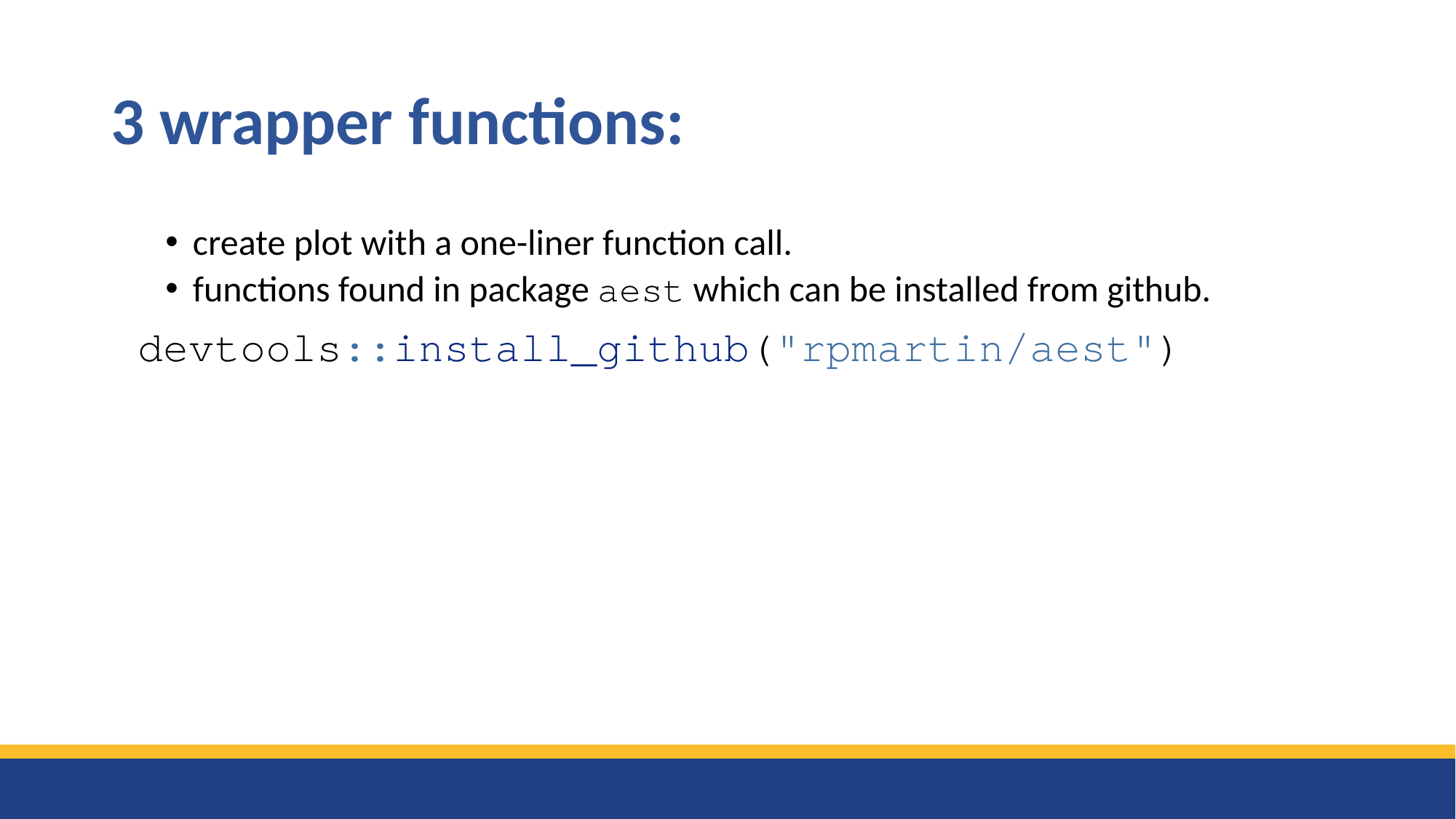

# 3 wrapper functions:
create plot with a one-liner function call.
functions found in package aest which can be installed from github.
devtools::install_github("rpmartin/aest")